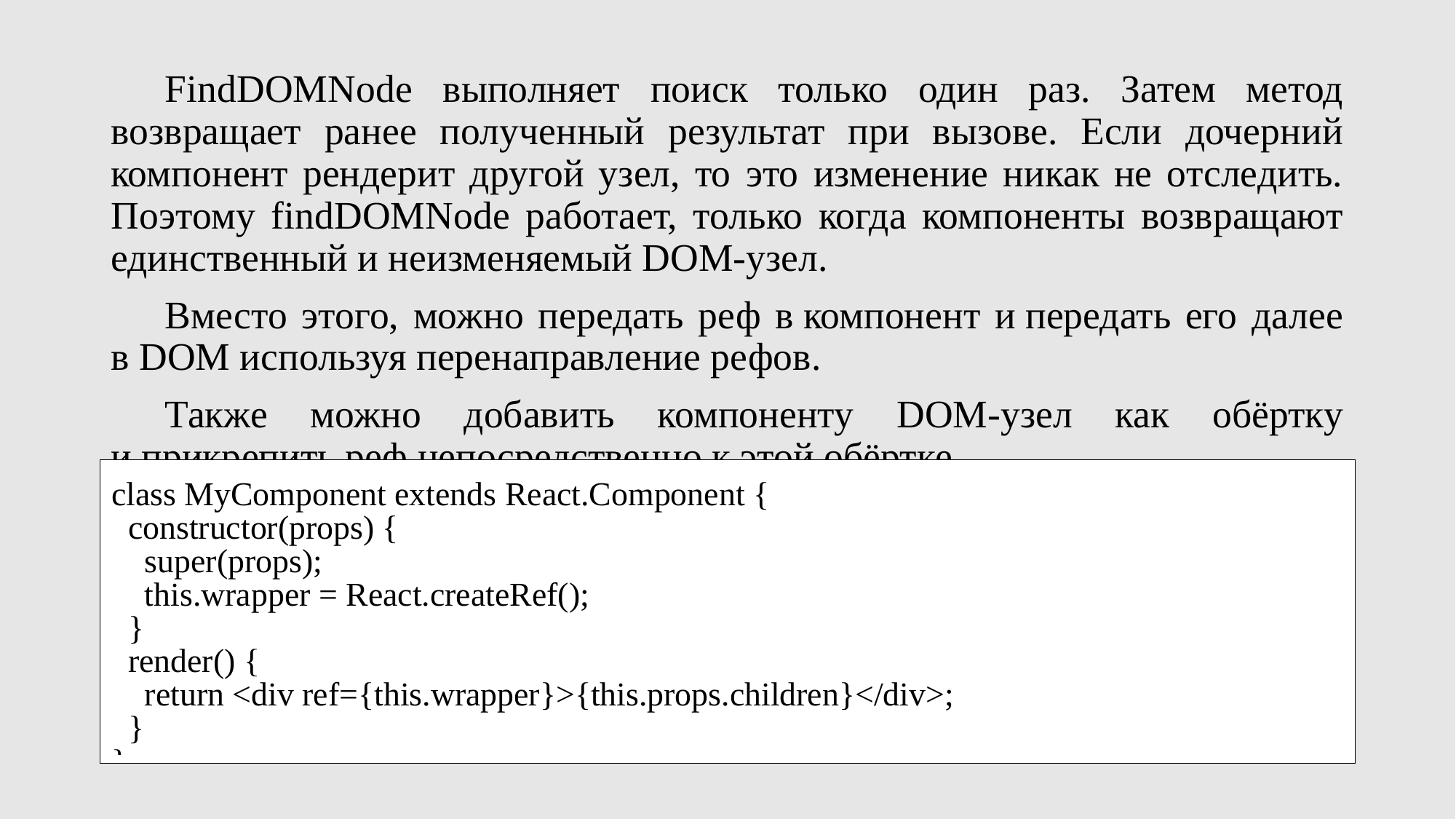

FindDOMNode выполняет поиск только один раз. Затем метод возвращает ранее полученный результат при вызове. Если дочерний компонент рендерит другой узел, то это изменение никак не отследить. Поэтому findDOMNode работает, только когда компоненты возвращают единственный и неизменяемый DOM-узел.
Вместо этого, можно передать реф в компонент и передать его далее в DOM используя перенаправление рефов.
Также можно добавить компоненту DOM-узел как обёртку и прикрепить реф непосредственно к этой обёртке.